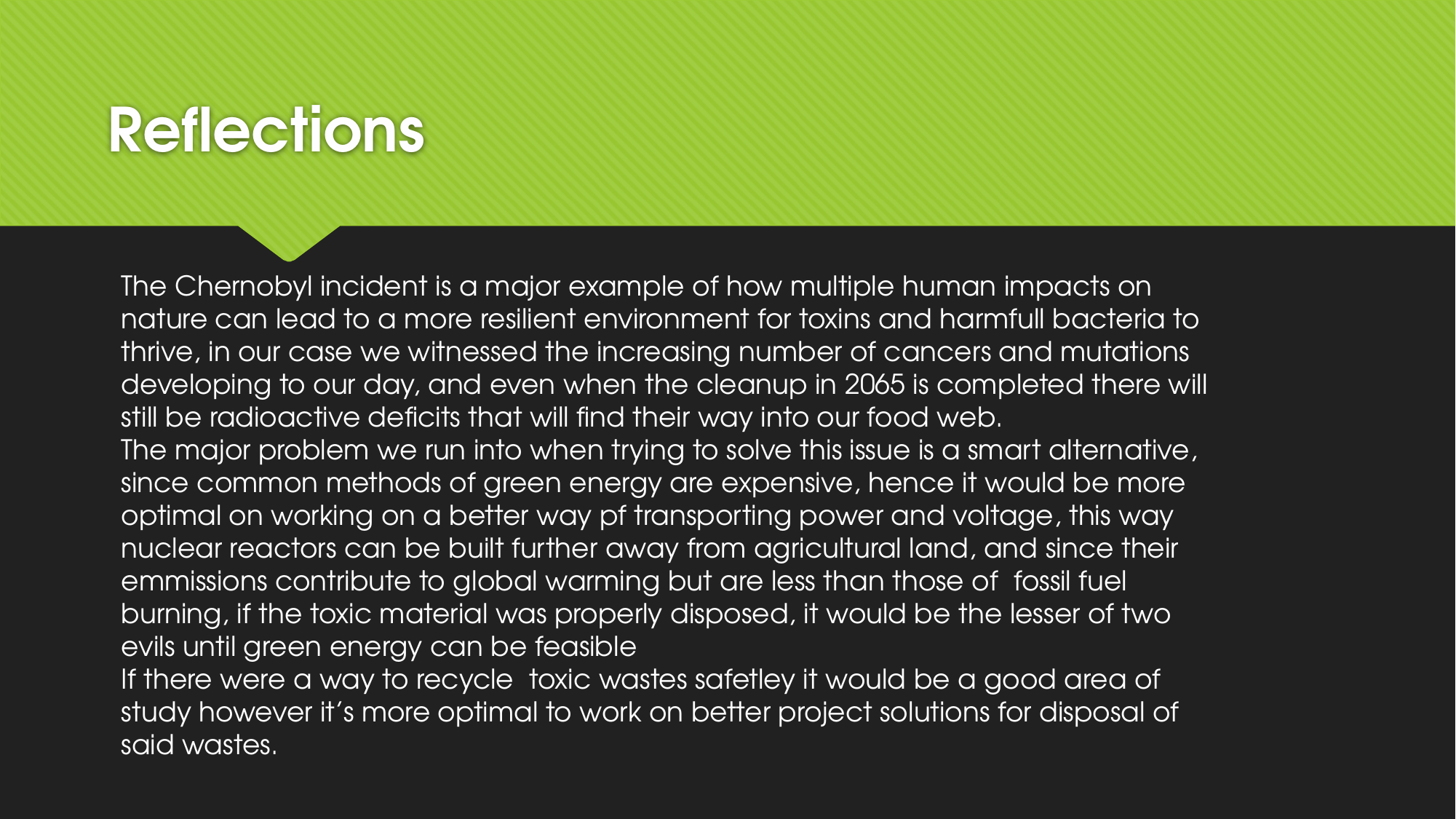

# Reflections
The Chernobyl incident is a major example of how multiple human impacts on nature can lead to a more resilient environment for toxins and harmfull bacteria to thrive, in our case we witnessed the increasing number of cancers and mutations developing to our day, and even when the cleanup in 2065 is completed there will still be radioactive deficits that will find their way into our food web.
The major problem we run into when trying to solve this issue is a smart alternative, since common methods of green energy are expensive, hence it would be more optimal on working on a better way pf transporting power and voltage, this way nuclear reactors can be built further away from agricultural land, and since their emmissions contribute to global warming but are less than those of  fossil fuel burning, if the toxic material was properly disposed, it would be the lesser of two evils until green energy can be feasible
If there were a way to recycle  toxic wastes safetley it would be a good area of study however it’s more optimal to work on better project solutions for disposal of said wastes.